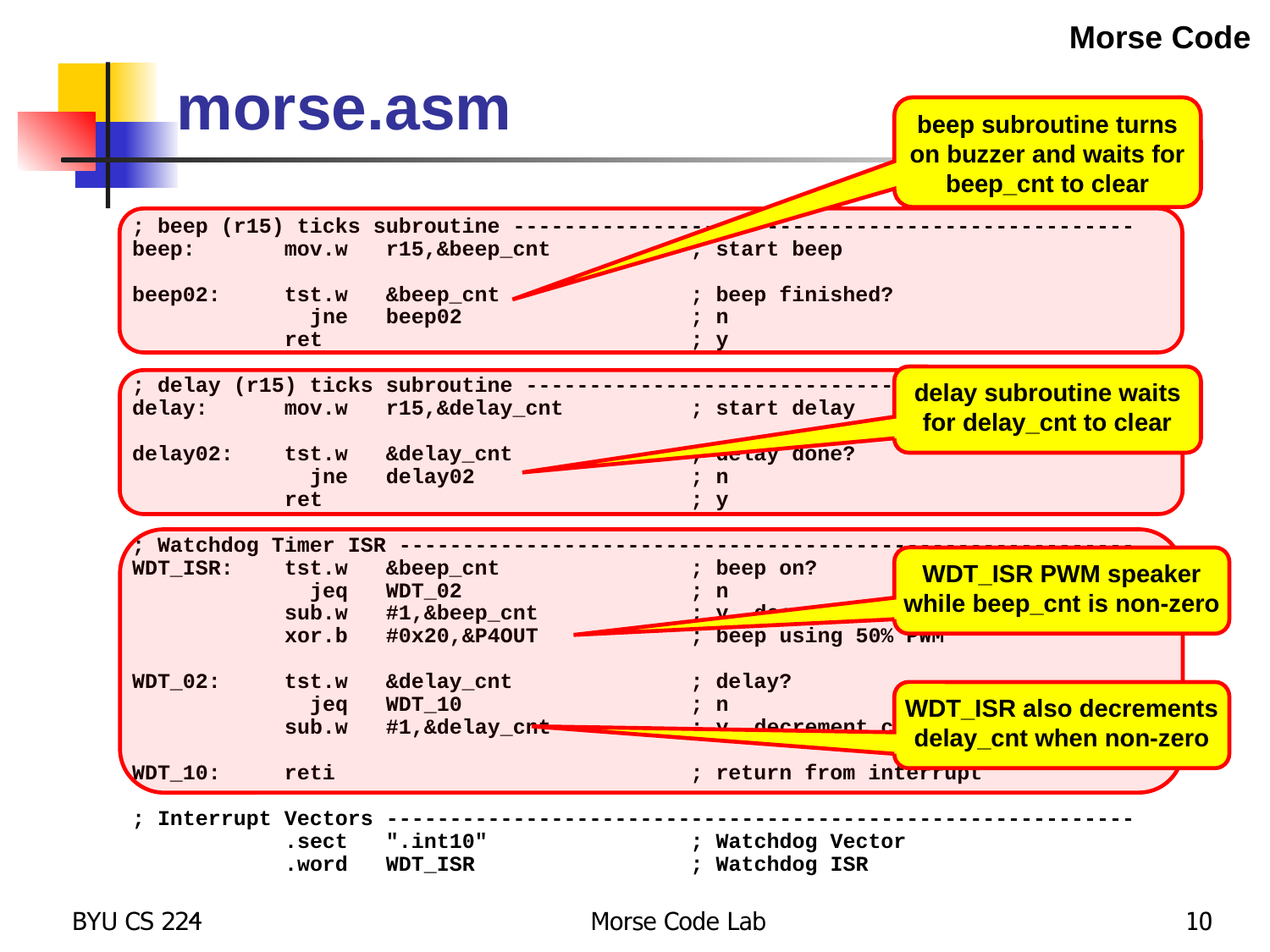

Morse Code
# morse.asm
beep subroutine turns on buzzer and waits for beep_cnt to clear

; beep (r15) ticks subroutine -------------------------------------------------
beep:       mov.w   r15,&beep_cnt           ; start beep

beep02:     tst.w   &beep_cnt               ; beep finished?
              jne   beep02                  ; n
            ret                             ; y

; delay (r15) ticks subroutine ------------------------------------------------
delay:      mov.w   r15,&delay_cnt          ; start delay

delay02:    tst.w   &delay_cnt              ; delay done?
              jne   delay02                 ; n
            ret                             ; y

; Watchdog Timer ISR ----------------------------------------------------------
WDT_ISR:    tst.w   &beep_cnt               ; beep on?
              jeq   WDT_02                  ; n
            sub.w   #1,&beep_cnt            ; y, decrement count
            xor.b   #0x20,&P4OUT            ; beep using 50% PWM

WDT_02:     tst.w   &delay_cnt              ; delay?
              jeq   WDT_10                  ; n
            sub.w   #1,&delay_cnt           ; y, decrement count

WDT_10:     reti                            ; return from interrupt

; Interrupt Vectors -----------------------------------------------------------
            .sect   ".int10"                ; Watchdog Vector
            .word   WDT_ISR                 ; Watchdog ISR
delay subroutine waits for delay_cnt to clear

WDT_ISR PWM speaker while beep_cnt is non-zero
WDT_ISR also decrements delay_cnt when non-zero
BYU CS 224
Morse Code Lab
10